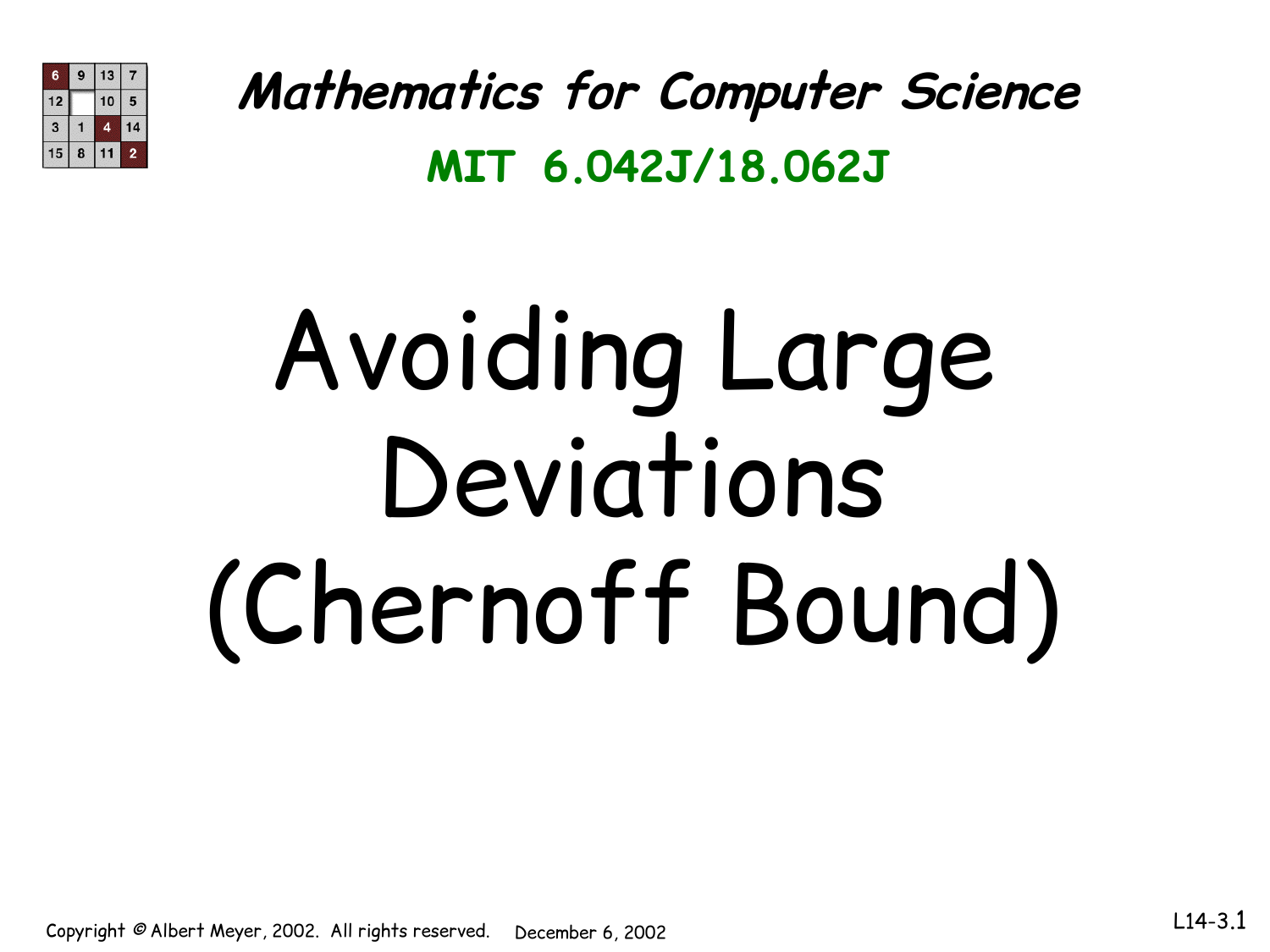

Mathematics for Computer Science
MIT 6.042J/18.062J
Avoiding Large Deviations
(Chernoff Bound)
L14-3.1